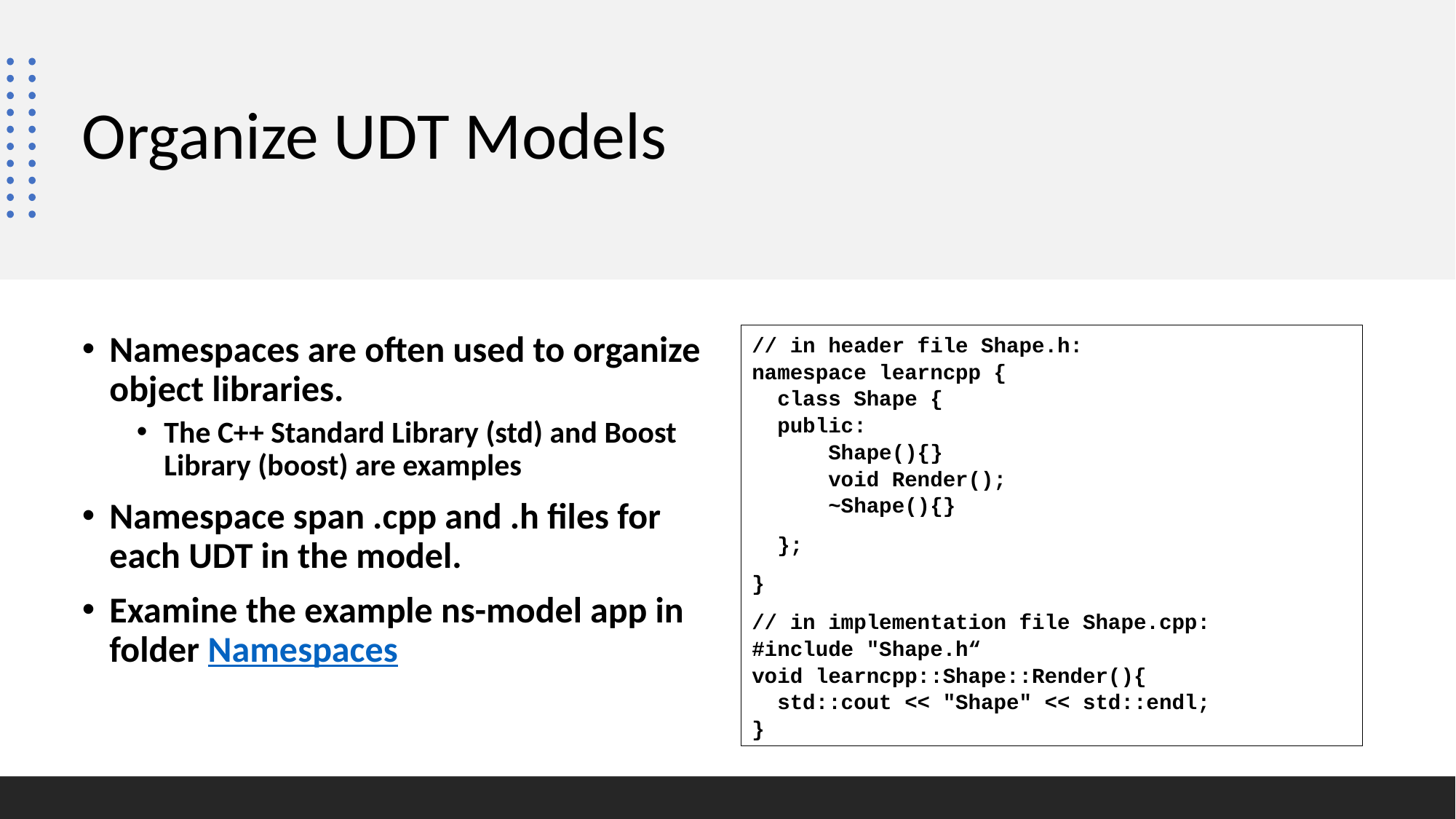

# Organize UDT Models

Namespaces are often used to organize object libraries.
The C++ Standard Library (std) and Boost Library (boost) are examples
Namespace span .cpp and .h files for each UDT in the model.
Examine the example ns-model app in folder Namespaces

// in header file Shape.h:
namespace learncpp {
  class Shape {
  public:
      Shape(){}
      void Render();
      ~Shape(){}
  };
}
// in implementation file Shape.cpp:
#include "Shape.h“
void learncpp::Shape::Render(){
  std::cout << "Shape" << std::endl;
}